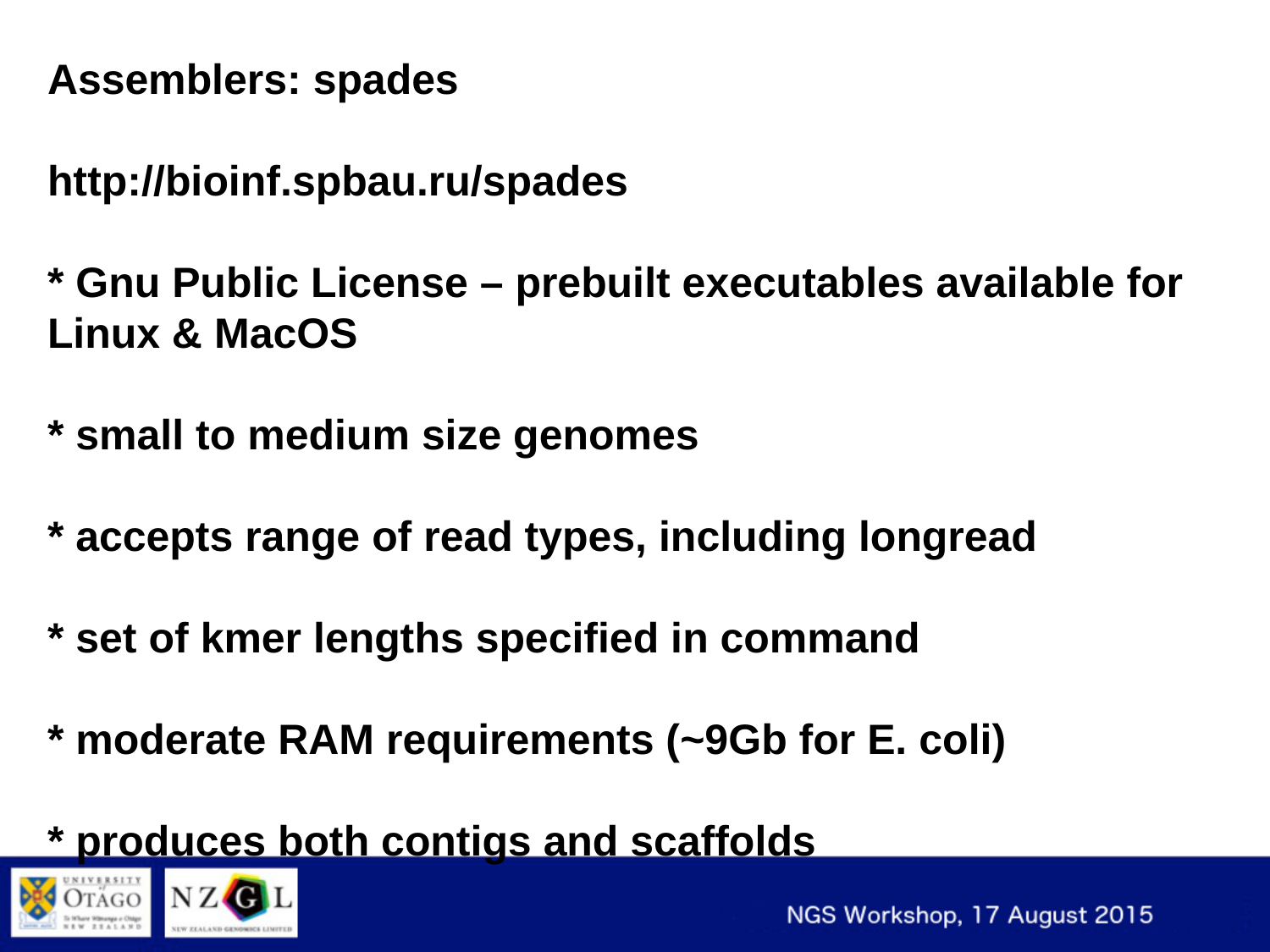

Assemblers: spades

http://bioinf.spbau.ru/spades

* Gnu Public License – prebuilt executables available for Linux & MacOS

* small to medium size genomes

* accepts range of read types, including longread

* set of kmer lengths specified in command

* moderate RAM requirements (~9Gb for E. coli)

* produces both contigs and scaffolds